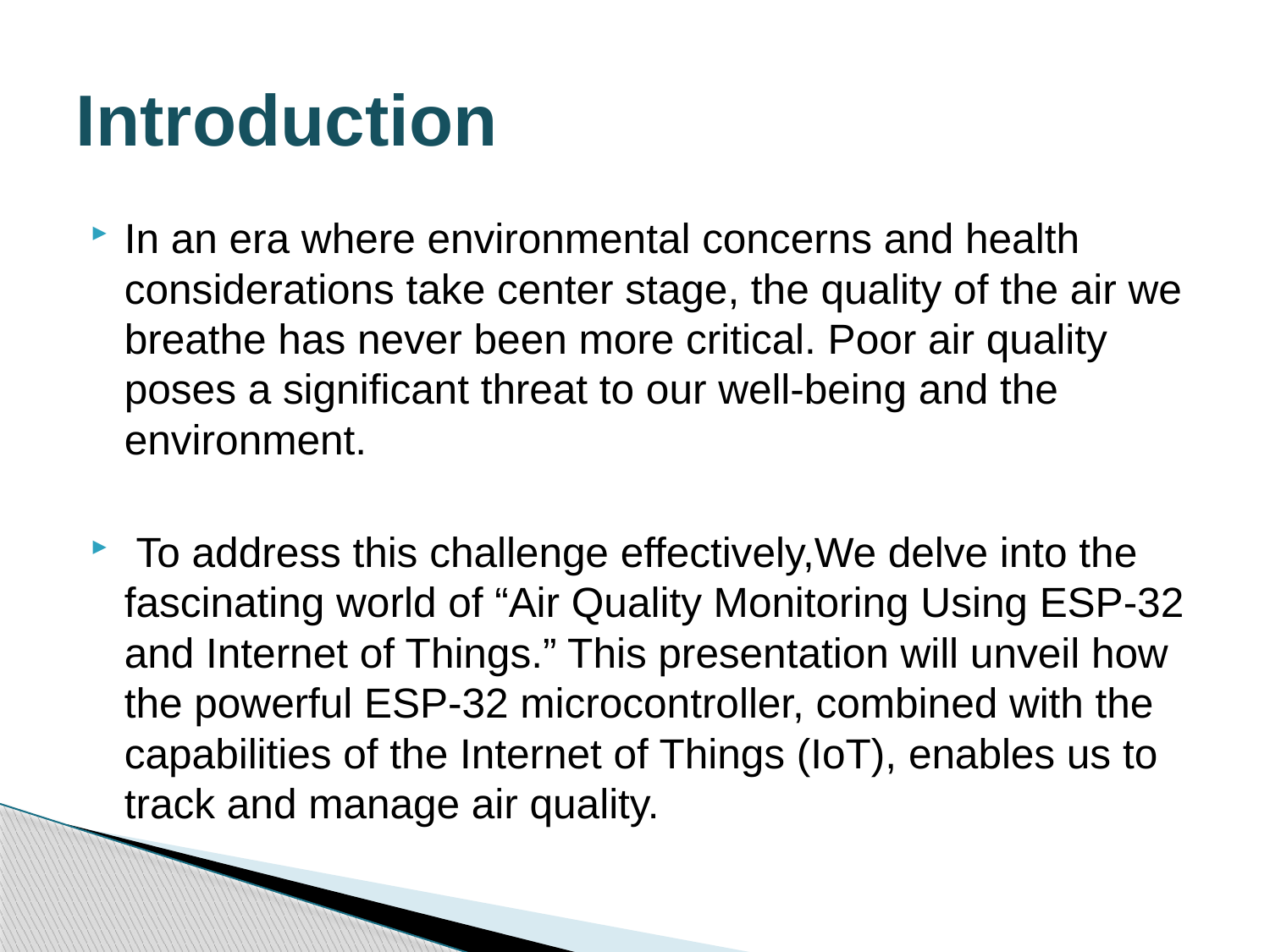

# Introduction
In an era where environmental concerns and health considerations take center stage, the quality of the air we breathe has never been more critical. Poor air quality poses a significant threat to our well-being and the environment.

 To address this challenge effectively,We delve into the fascinating world of “Air Quality Monitoring Using ESP-32 and Internet of Things.” This presentation will unveil how the powerful ESP-32 microcontroller, combined with the capabilities of the Internet of Things (IoT), enables us to track and manage air quality.